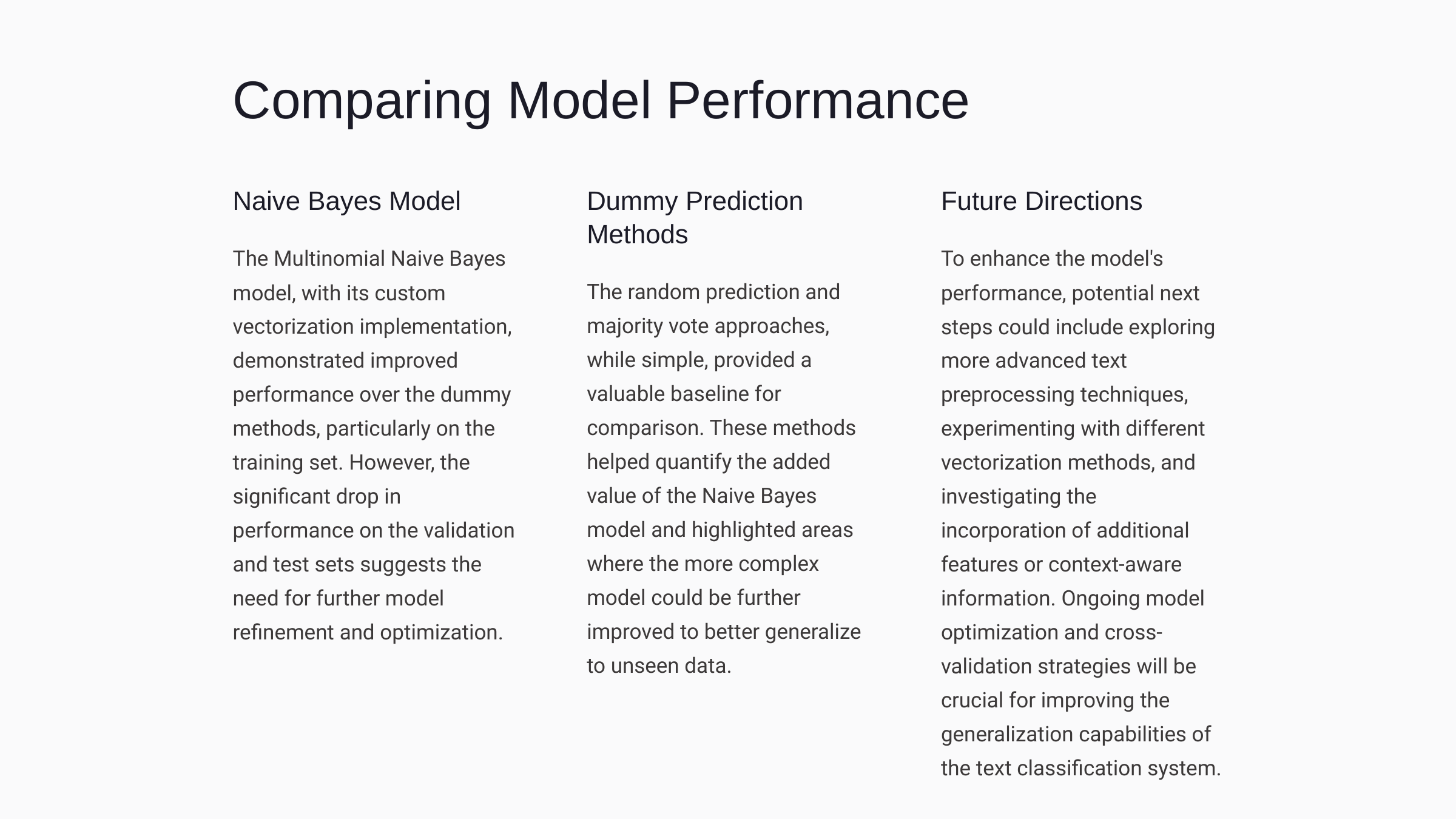

Comparing Model Performance
Naive Bayes Model
Dummy Prediction Methods
Future Directions
The Multinomial Naive Bayes model, with its custom vectorization implementation, demonstrated improved performance over the dummy methods, particularly on the training set. However, the significant drop in performance on the validation and test sets suggests the need for further model refinement and optimization.
To enhance the model's performance, potential next steps could include exploring more advanced text preprocessing techniques, experimenting with different vectorization methods, and investigating the incorporation of additional features or context-aware information. Ongoing model optimization and cross-validation strategies will be crucial for improving the generalization capabilities of the text classification system.
The random prediction and majority vote approaches, while simple, provided a valuable baseline for comparison. These methods helped quantify the added value of the Naive Bayes model and highlighted areas where the more complex model could be further improved to better generalize to unseen data.